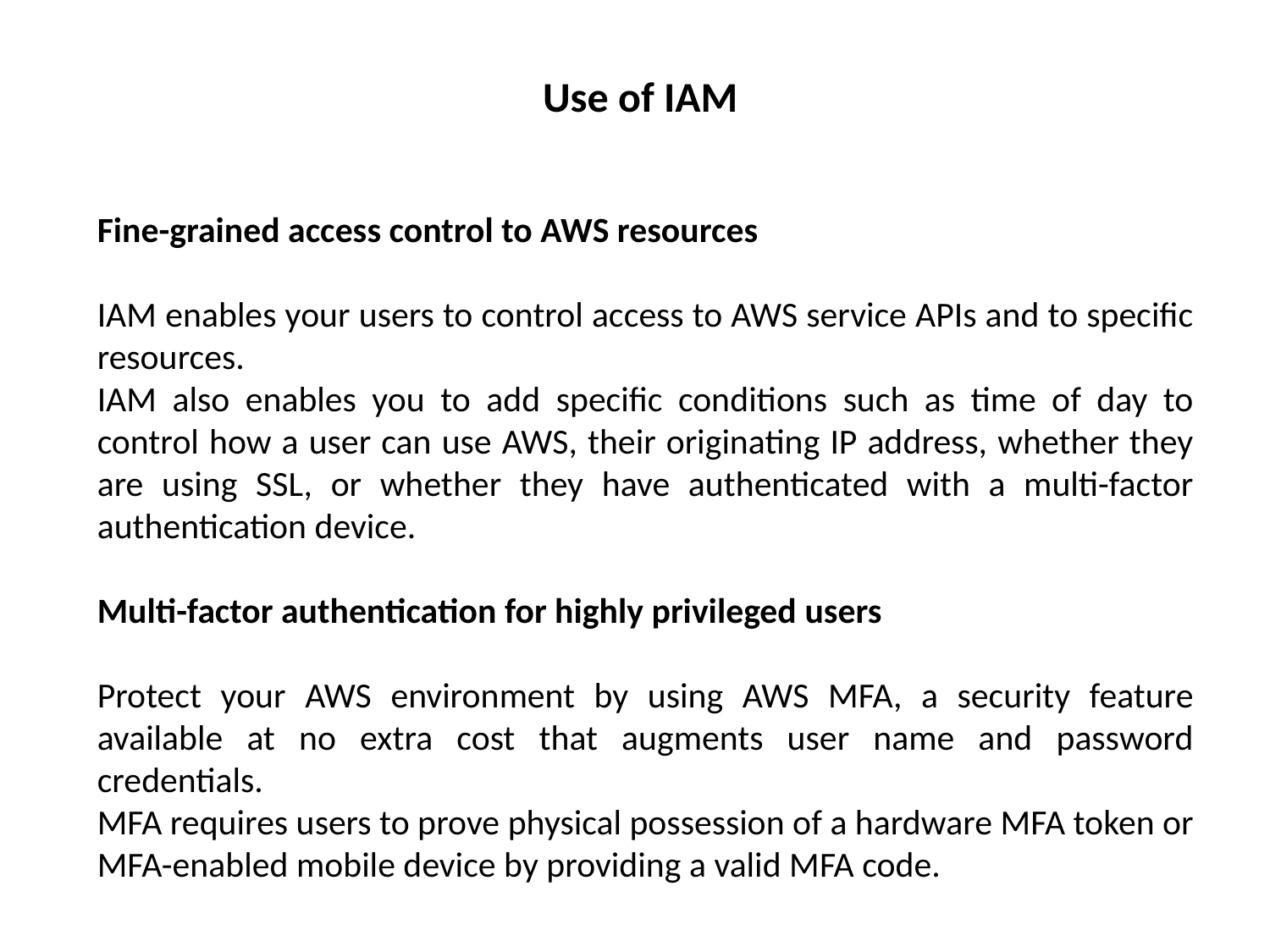

Use of IAM
Fine-grained access control to AWS resources

IAM enables your users to control access to AWS service APIs and to specific resources.
IAM also enables you to add specific conditions such as time of day to control how a user can use AWS, their originating IP address, whether they are using SSL, or whether they have authenticated with a multi-factor authentication device.

Multi-factor authentication for highly privileged users

Protect your AWS environment by using AWS MFA, a security feature available at no extra cost that augments user name and password credentials.
MFA requires users to prove physical possession of a hardware MFA token or MFA-enabled mobile device by providing a valid MFA code.